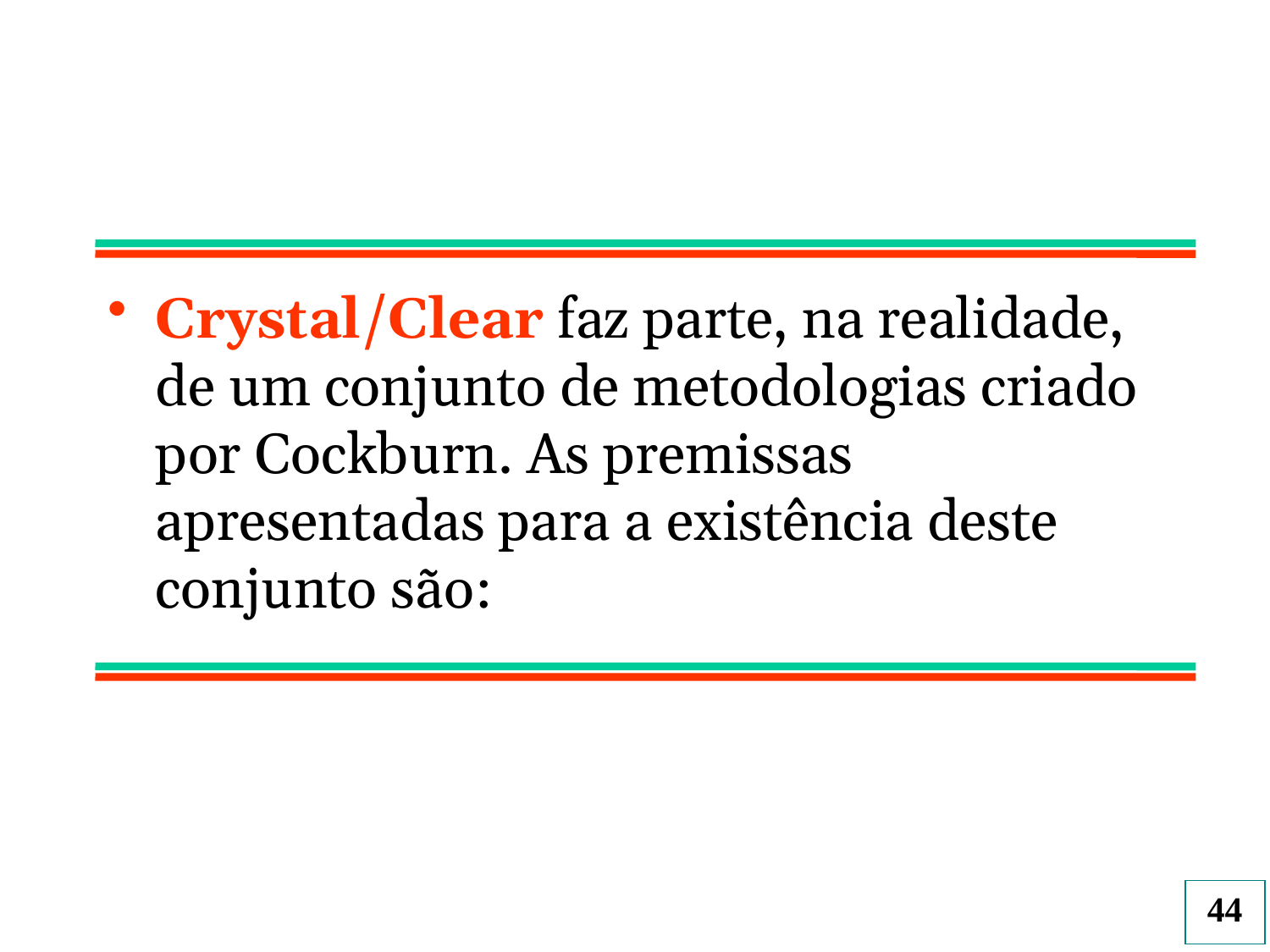

Crystal/Clear faz parte, na realidade, de um conjunto de metodologias criado por Cockburn. As premissas apresentadas para a existência deste conjunto são:

44